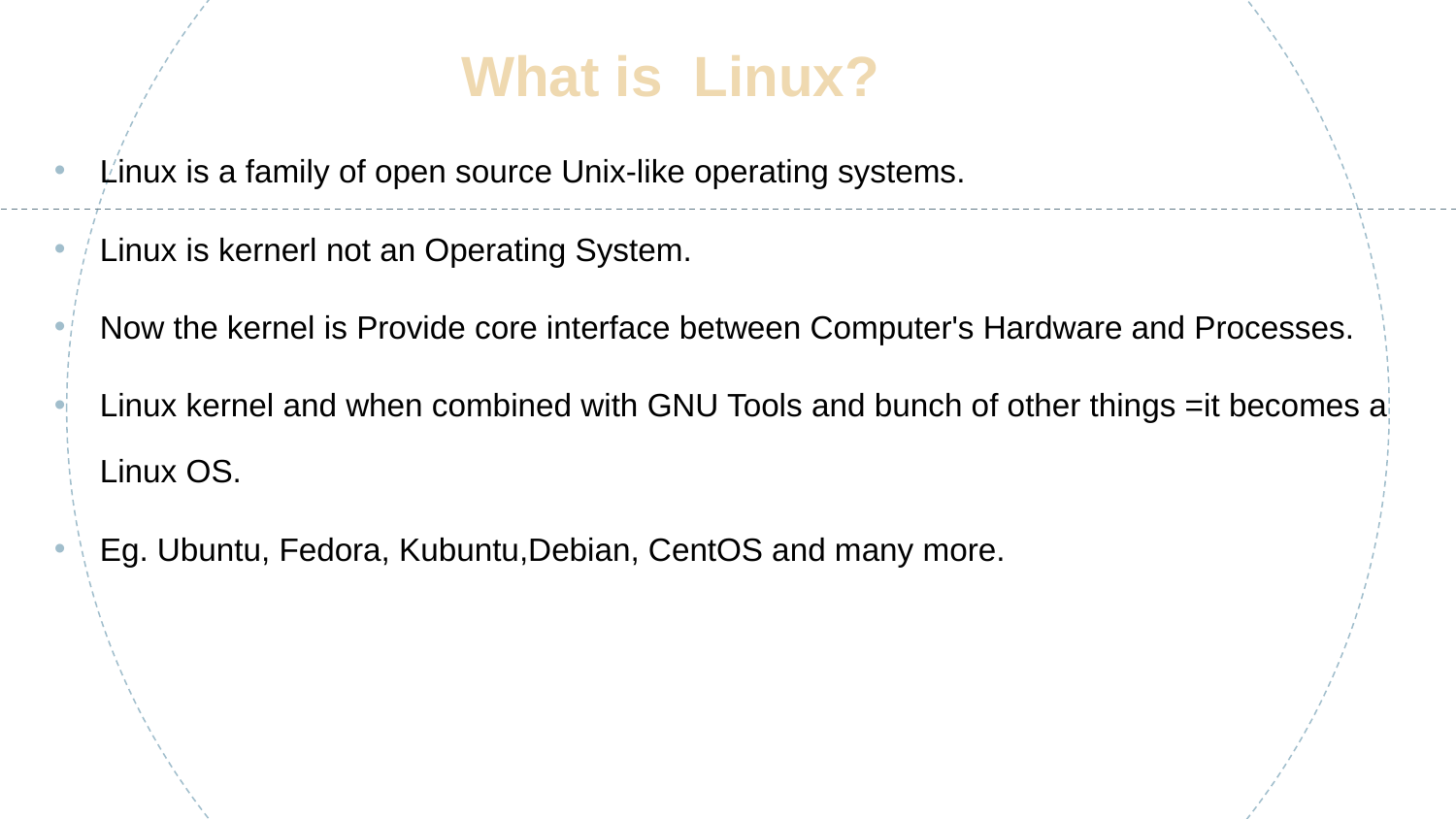

# What is  Linux?
Linux is a family of open source Unix-like operating systems.
Linux is kernerl not an Operating System.
Now the kernel is Provide core interface between Computer's Hardware and Processes.
Linux kernel and when combined with GNU Tools and bunch of other things =it becomes a Linux OS.
Eg. Ubuntu, Fedora, Kubuntu,Debian, CentOS and many more.